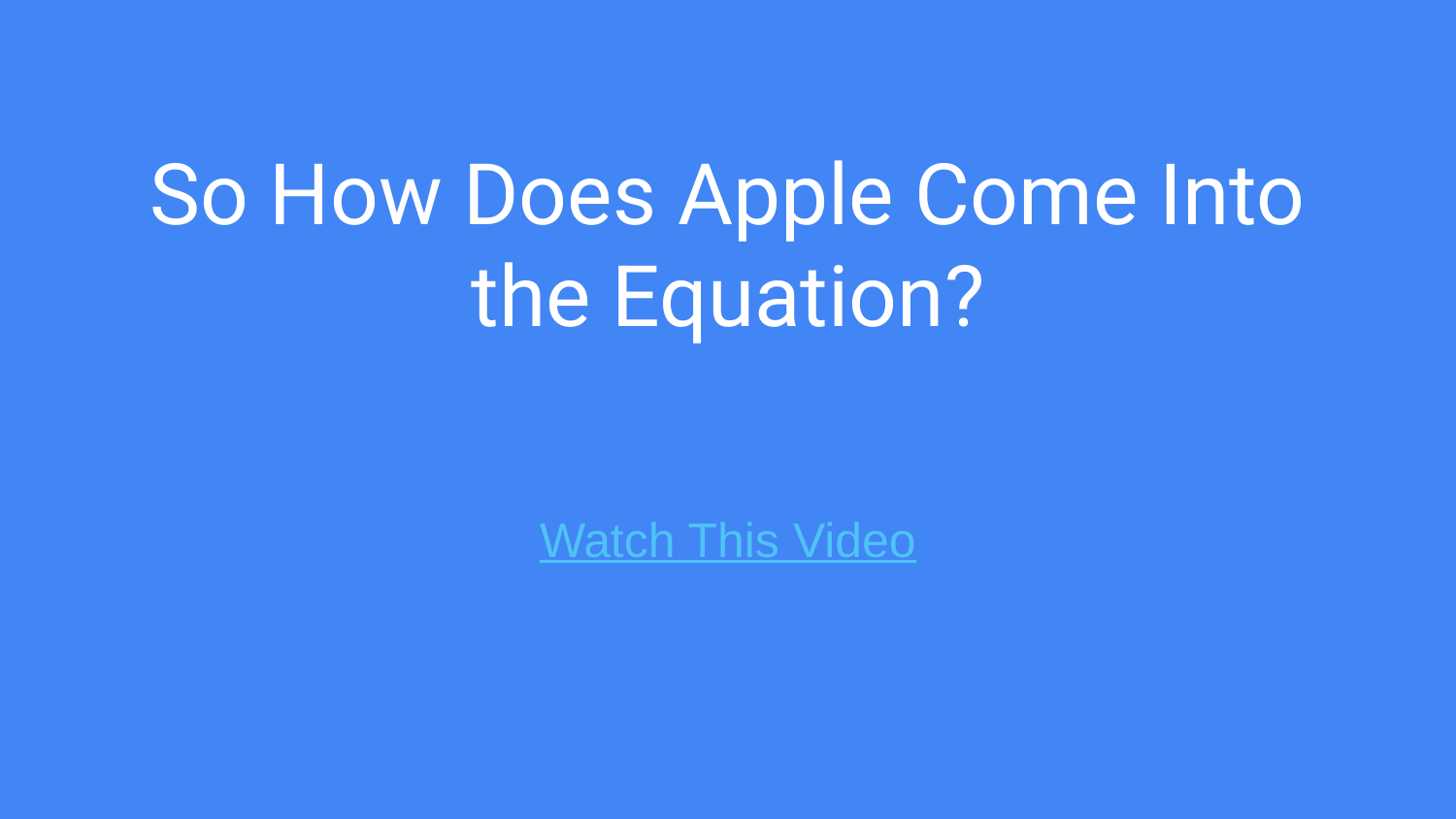

# So How Does Apple Come Into the Equation?
Watch This Video